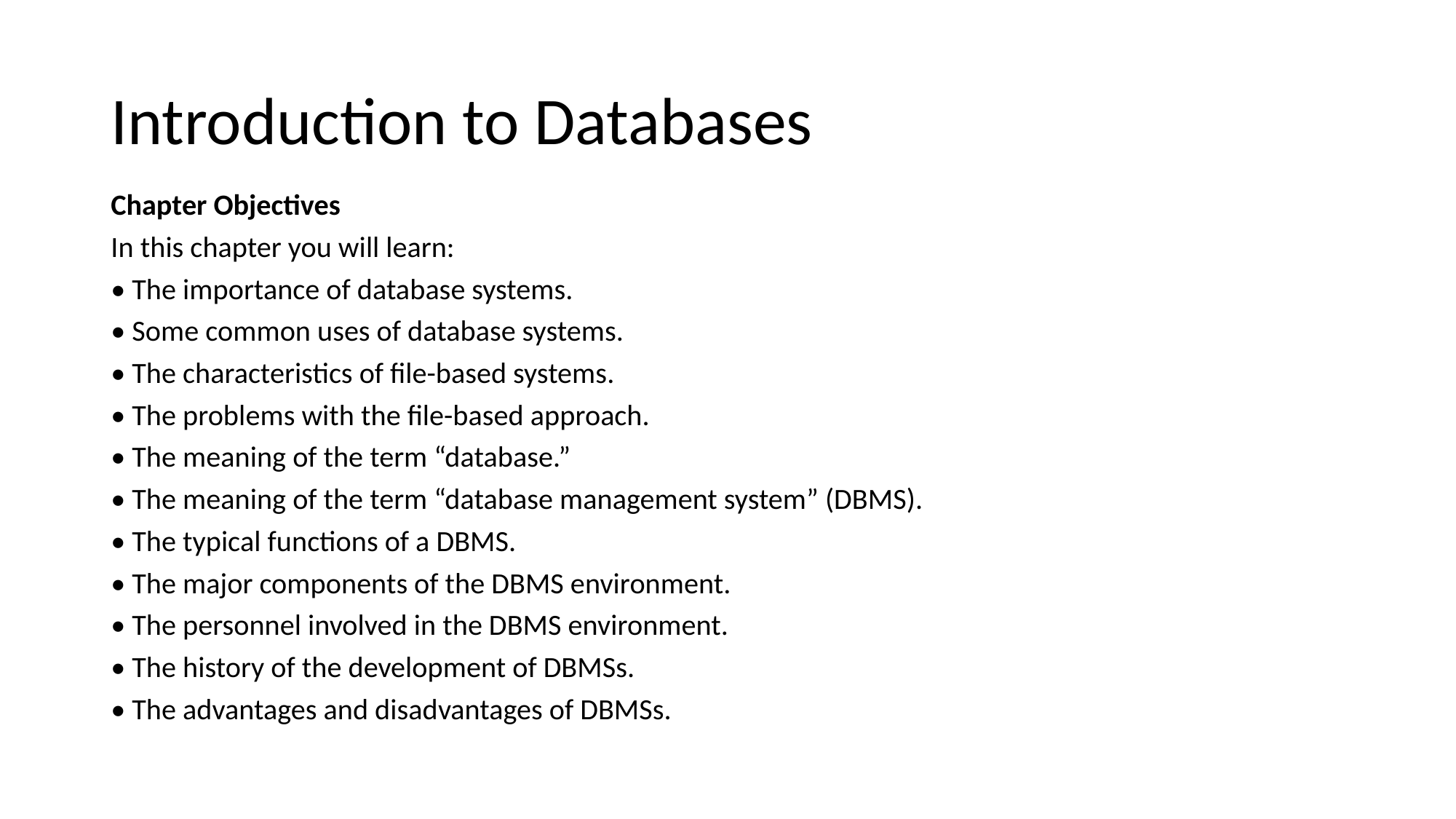

# Introduction to Databases
Chapter Objectives
In this chapter you will learn:
• The importance of database systems.
• Some common uses of database systems.
• The characteristics of file-based systems.
• The problems with the file-based approach.
• The meaning of the term “database.”
• The meaning of the term “database management system” (DBMS).
• The typical functions of a DBMS.
• The major components of the DBMS environment.
• The personnel involved in the DBMS environment.
• The history of the development of DBMSs.
• The advantages and disadvantages of DBMSs.